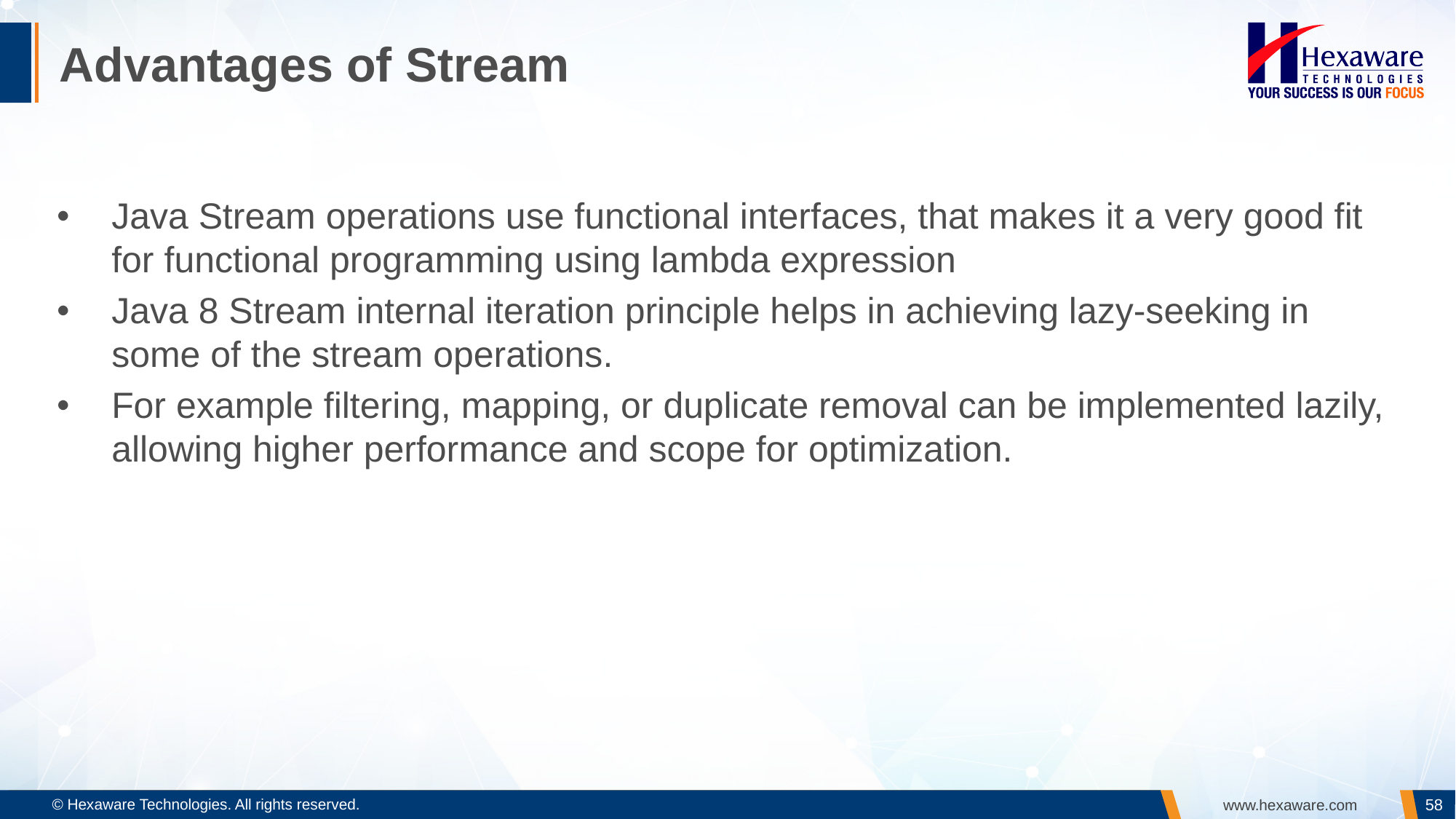

# Advantages of Stream
Java Stream operations use functional interfaces, that makes it a very good fit for functional programming using lambda expression
Java 8 Stream internal iteration principle helps in achieving lazy-seeking in some of the stream operations.
For example filtering, mapping, or duplicate removal can be implemented lazily, allowing higher performance and scope for optimization.